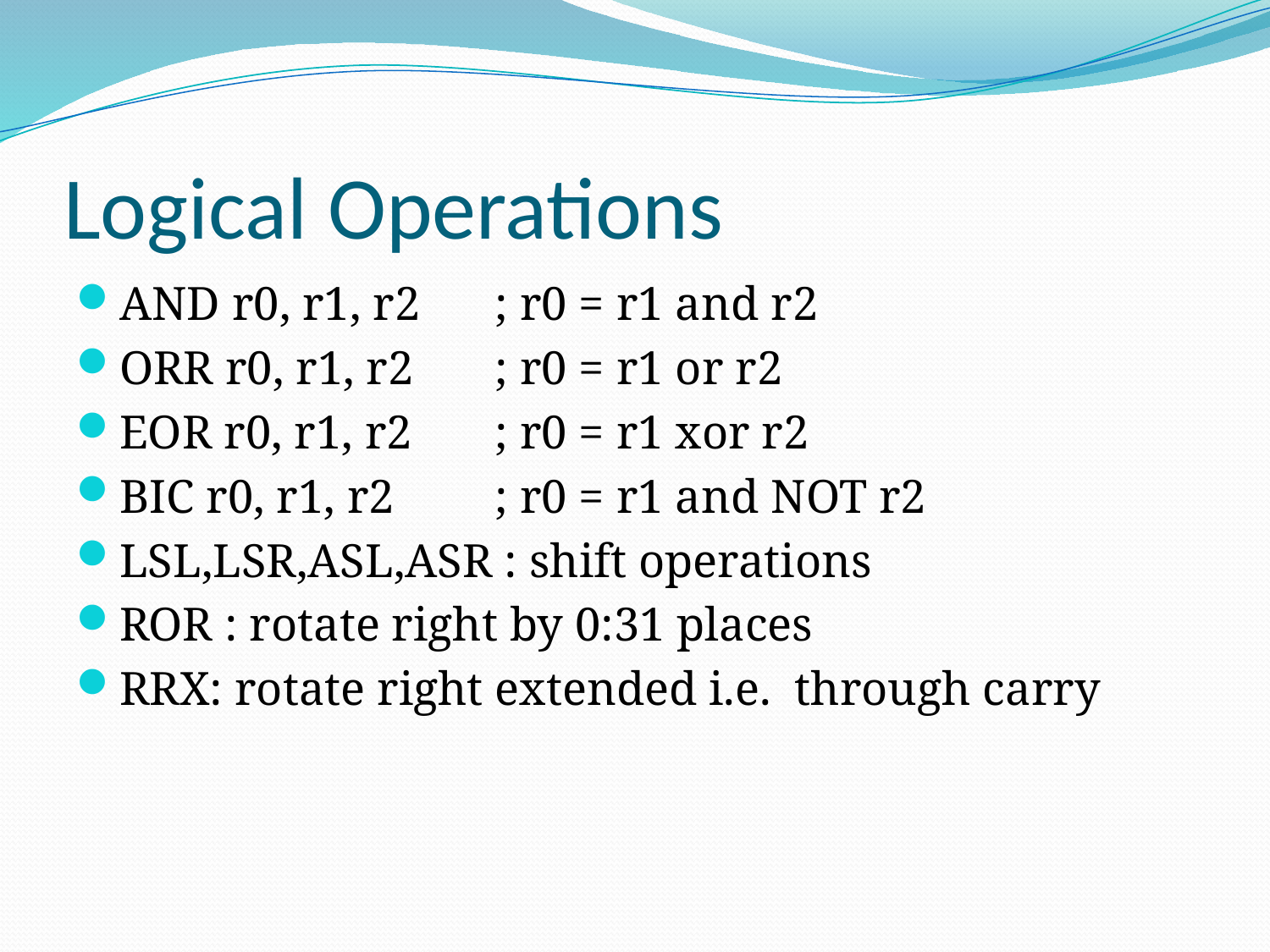

# Logical Operations
AND r0, r1, r2	; r0 = r1 and r2
ORR r0, r1, r2	; r0 = r1 or r2
EOR r0, r1, r2	; r0 = r1 xor r2
BIC r0, r1, r2	; r0 = r1 and NOT r2
LSL,LSR,ASL,ASR : shift operations
ROR : rotate right by 0:31 places
RRX: rotate right extended i.e.  through carry